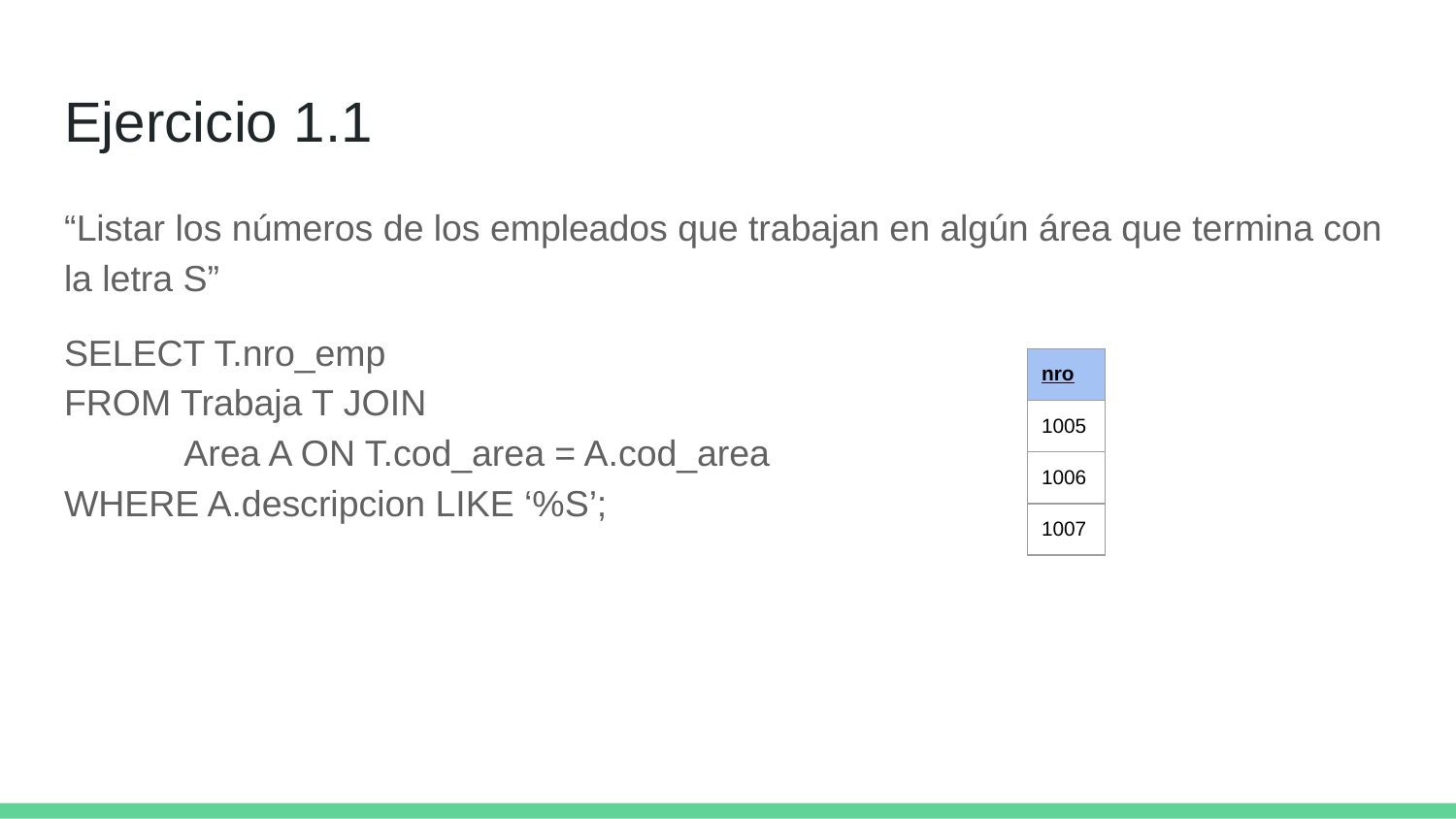

# Ejercicio 1.1
“Listar los números de los empleados que trabajan en algún área que termina con la letra S”
SELECT T.nro_emp
FROM Trabaja T JOIN
            Area A ON T.cod_area = A.cod_area
WHERE A.descripcion LIKE ‘%S’;
| nro |
| --- |
| 1005 |
| 1006 |
| 1007 |